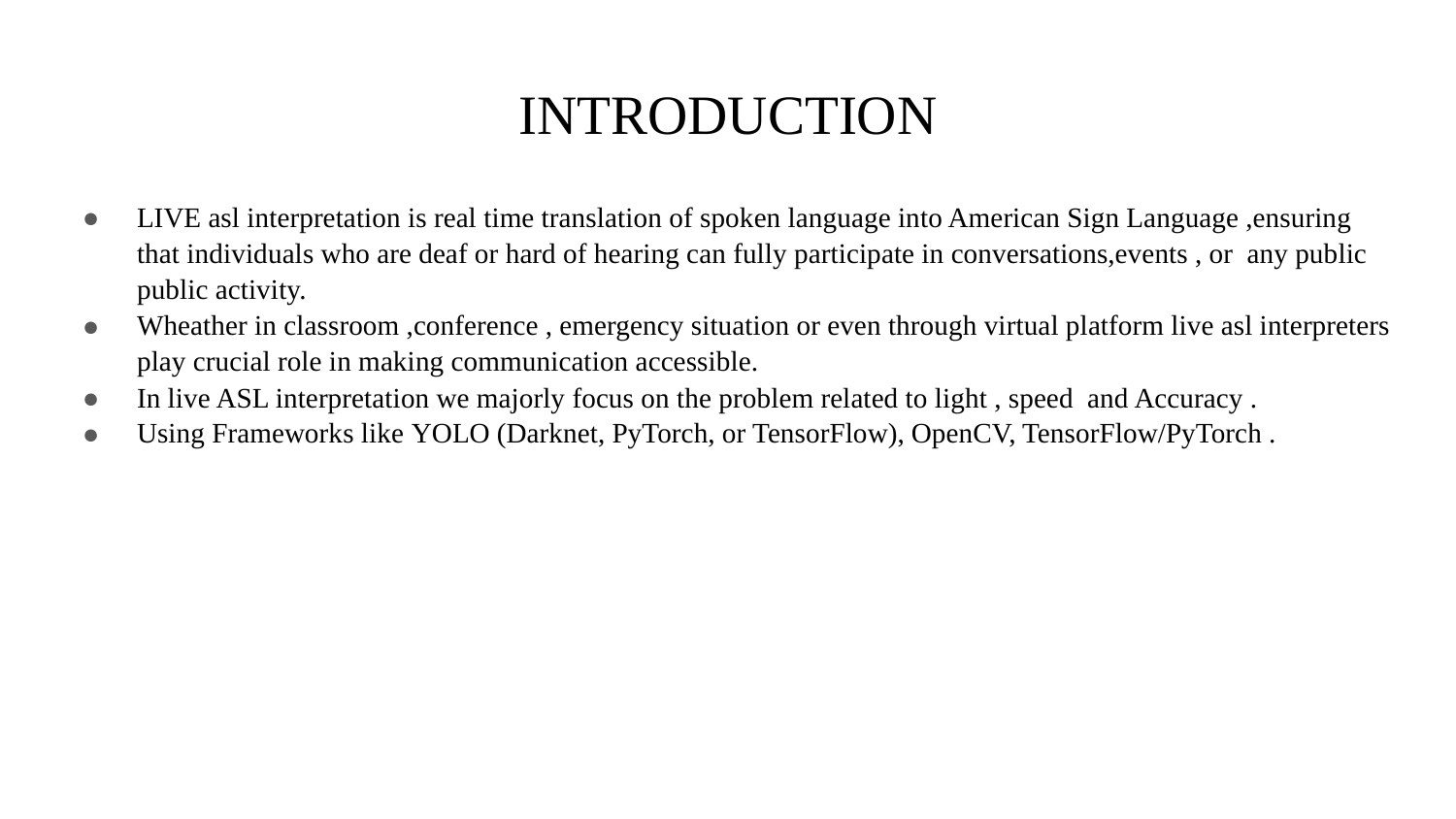

# INTRODUCTION
LIVE asl interpretation is real time translation of spoken language into American Sign Language ,ensuring that individuals who are deaf or hard of hearing can fully participate in conversations,events , or  any public public activity.
Wheather in classroom ,conference , emergency situation or even through virtual platform live asl interpreters play crucial role in making communication accessible.
In live ASL interpretation we majorly focus on the problem related to light , speed  and Accuracy .
Using Frameworks like YOLO (Darknet, PyTorch, or TensorFlow), OpenCV, TensorFlow/PyTorch .